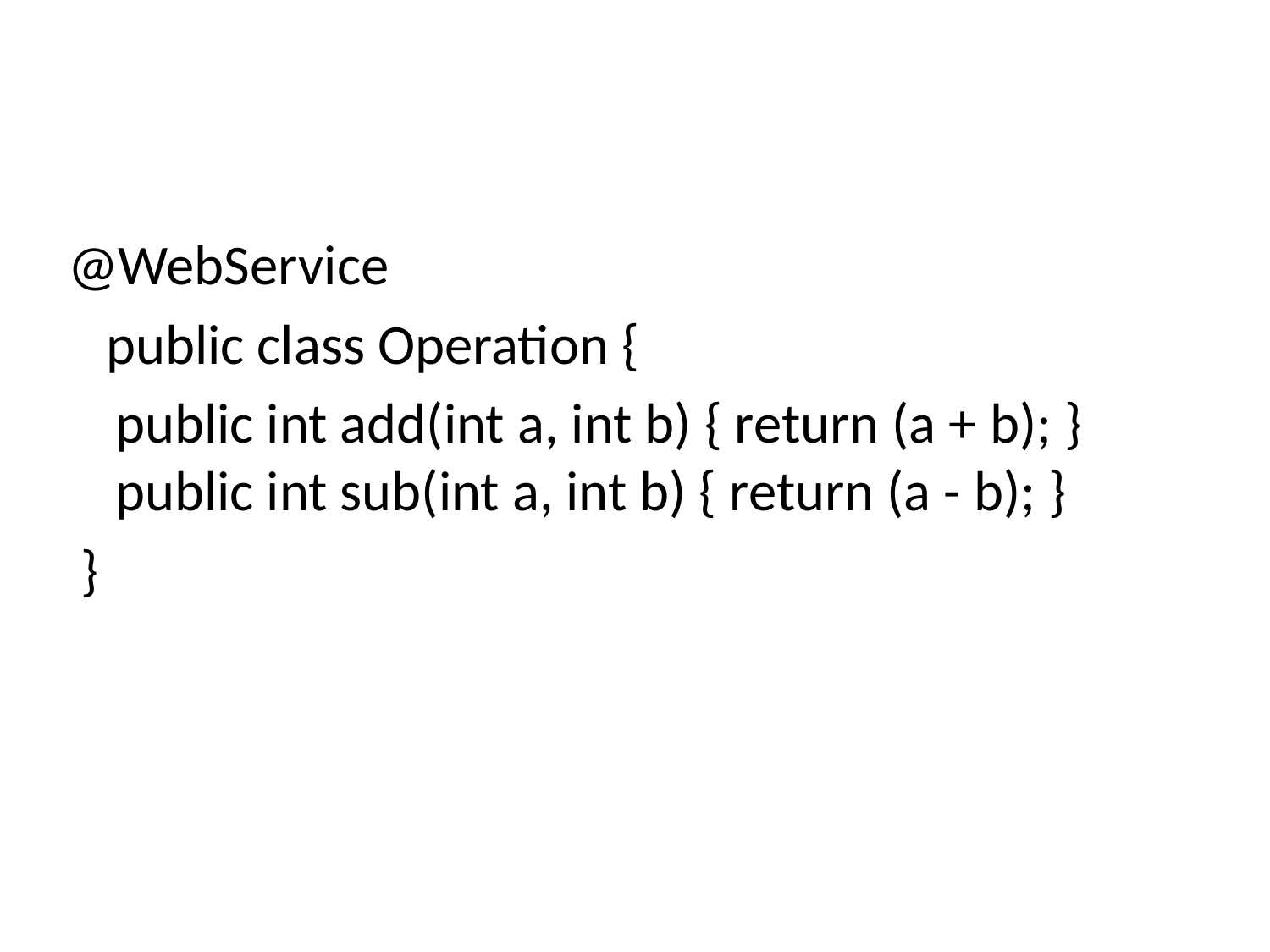

#
@WebService
   public class Operation {
	public int add(int a, int b) { return (a + b); } public int sub(int a, int b) { return (a - b); }
 }